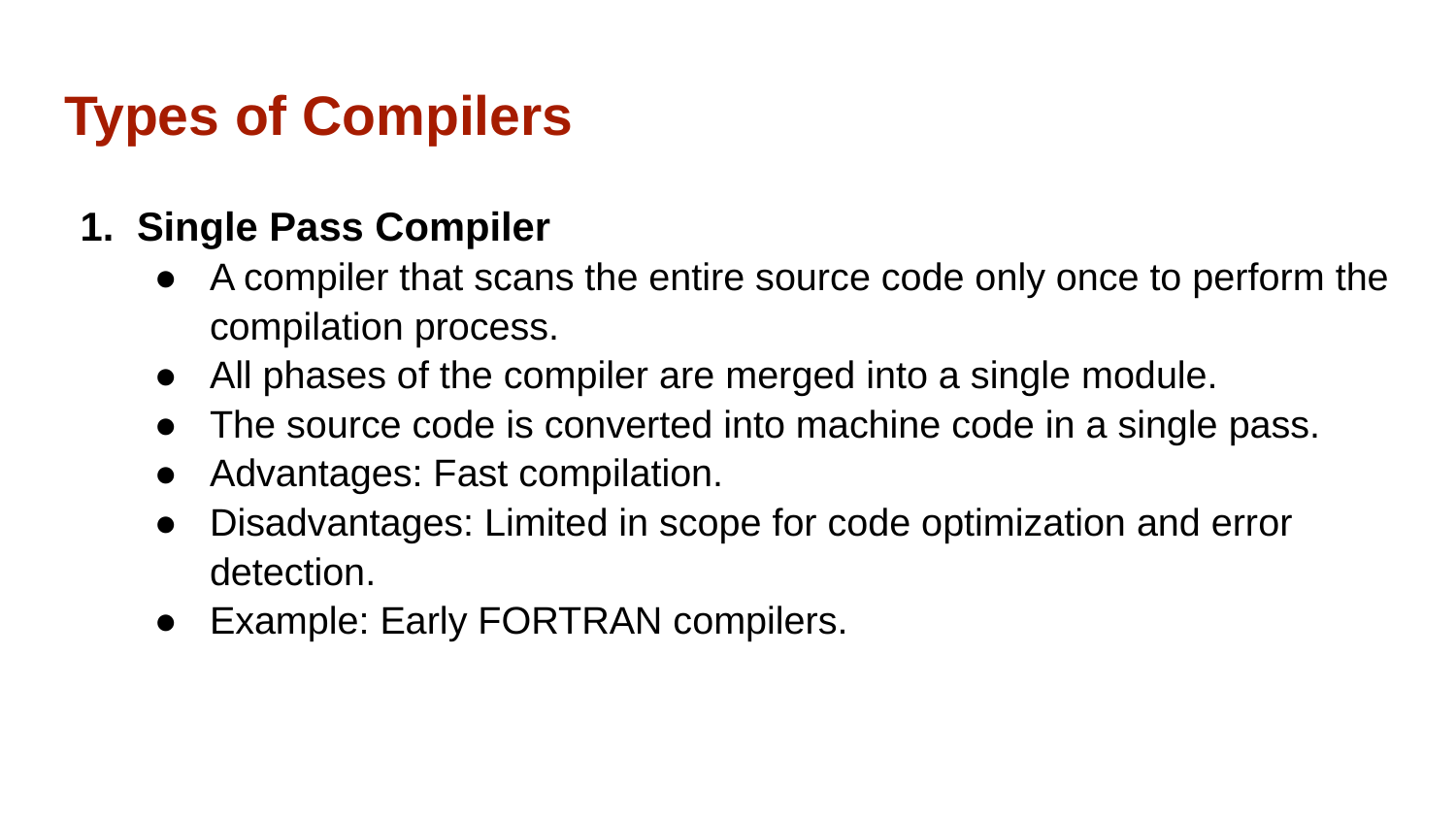

# Types of Compilers
Single Pass Compiler
A compiler that scans the entire source code only once to perform the compilation process.
All phases of the compiler are merged into a single module.
The source code is converted into machine code in a single pass.
Advantages: Fast compilation.
Disadvantages: Limited in scope for code optimization and error detection.
Example: Early FORTRAN compilers.